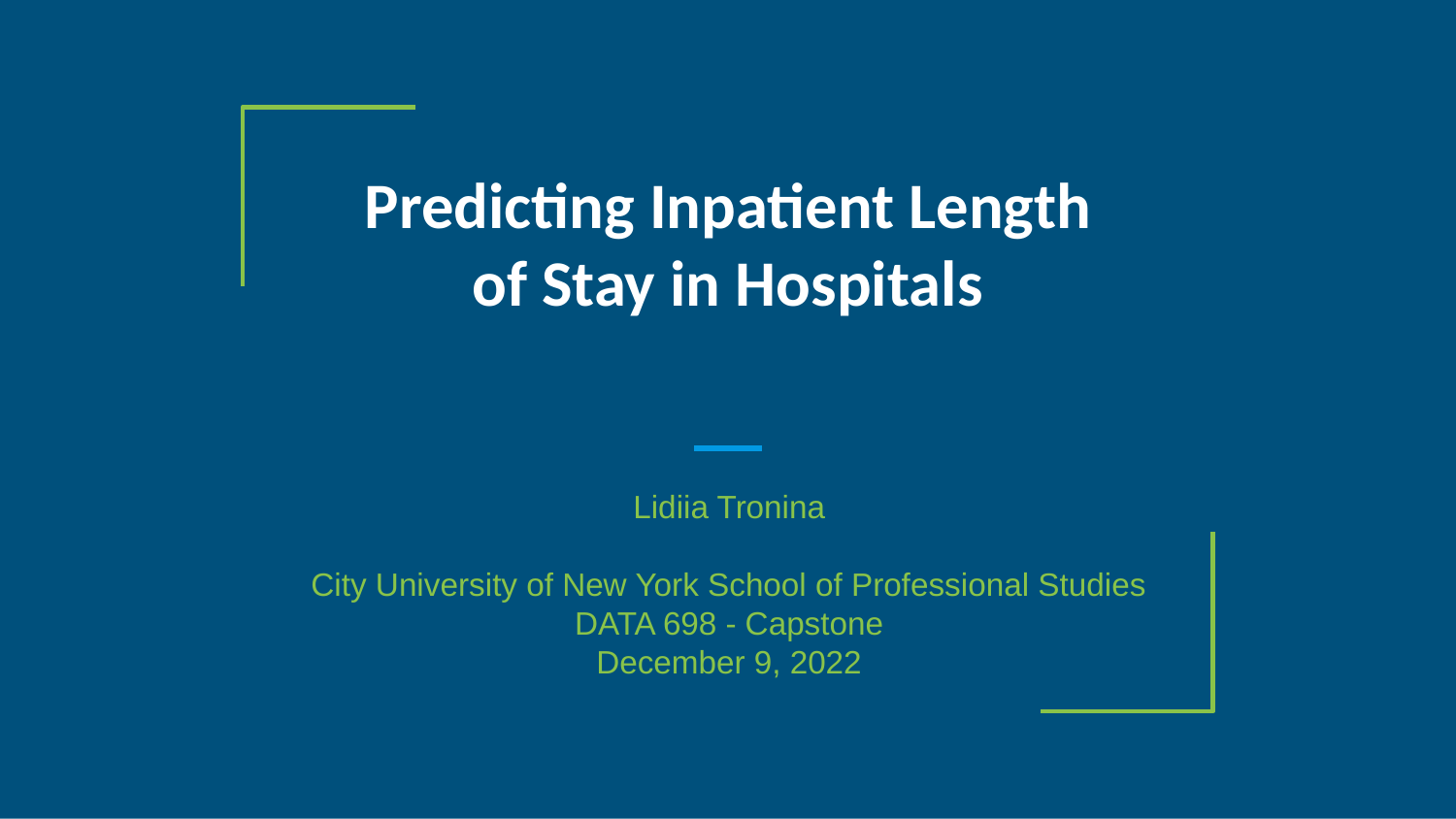

Predicting Inpatient Length of Stay in Hospitals
Lidiia Tronina

City University of New York School of Professional Studies
DATA 698 - Capstone
December 9, 2022